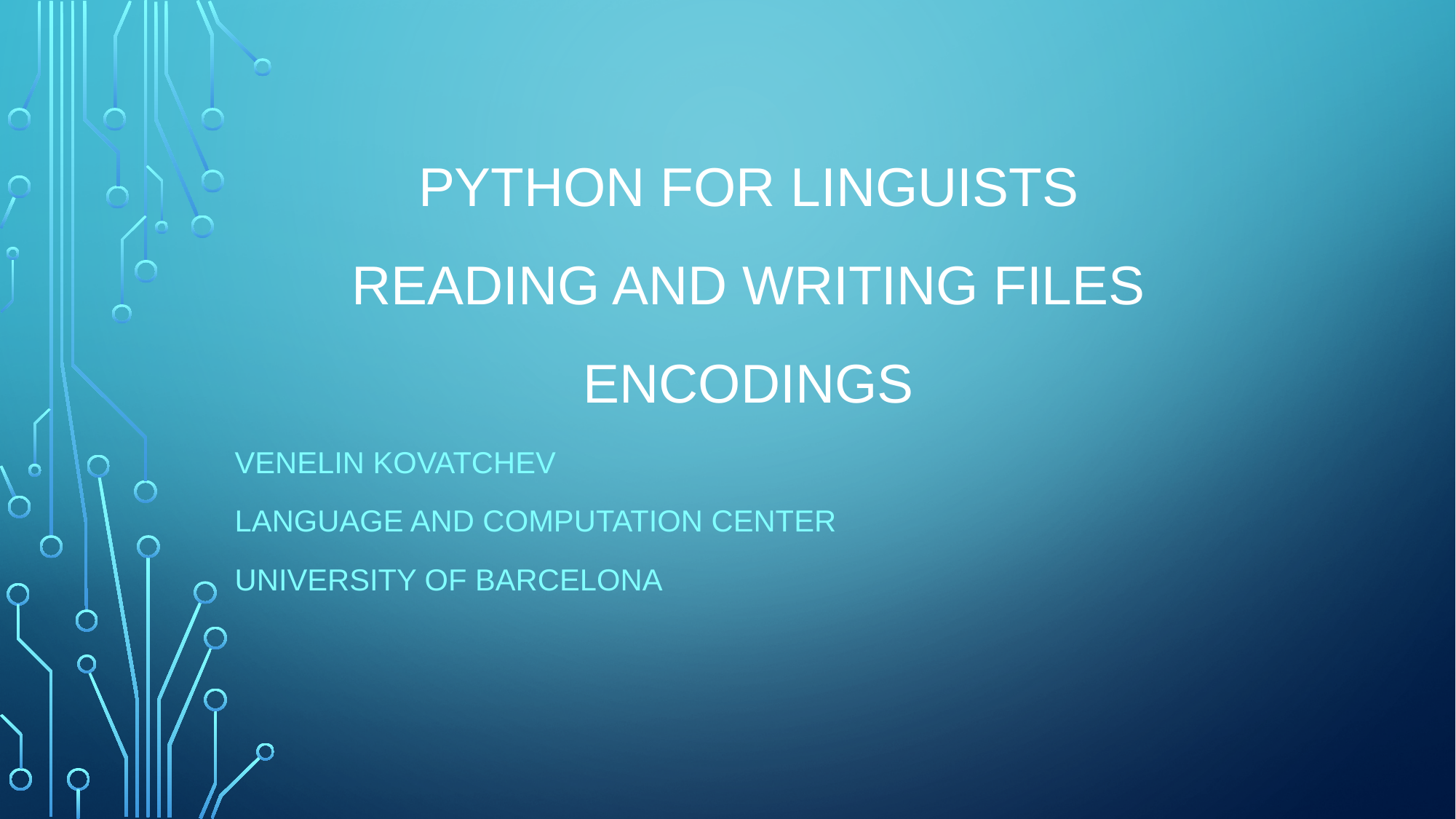

# Python for Linguists Reading and Writing Files Encodings
Venelin Kovatchev
Language and computation center
University of Barcelona